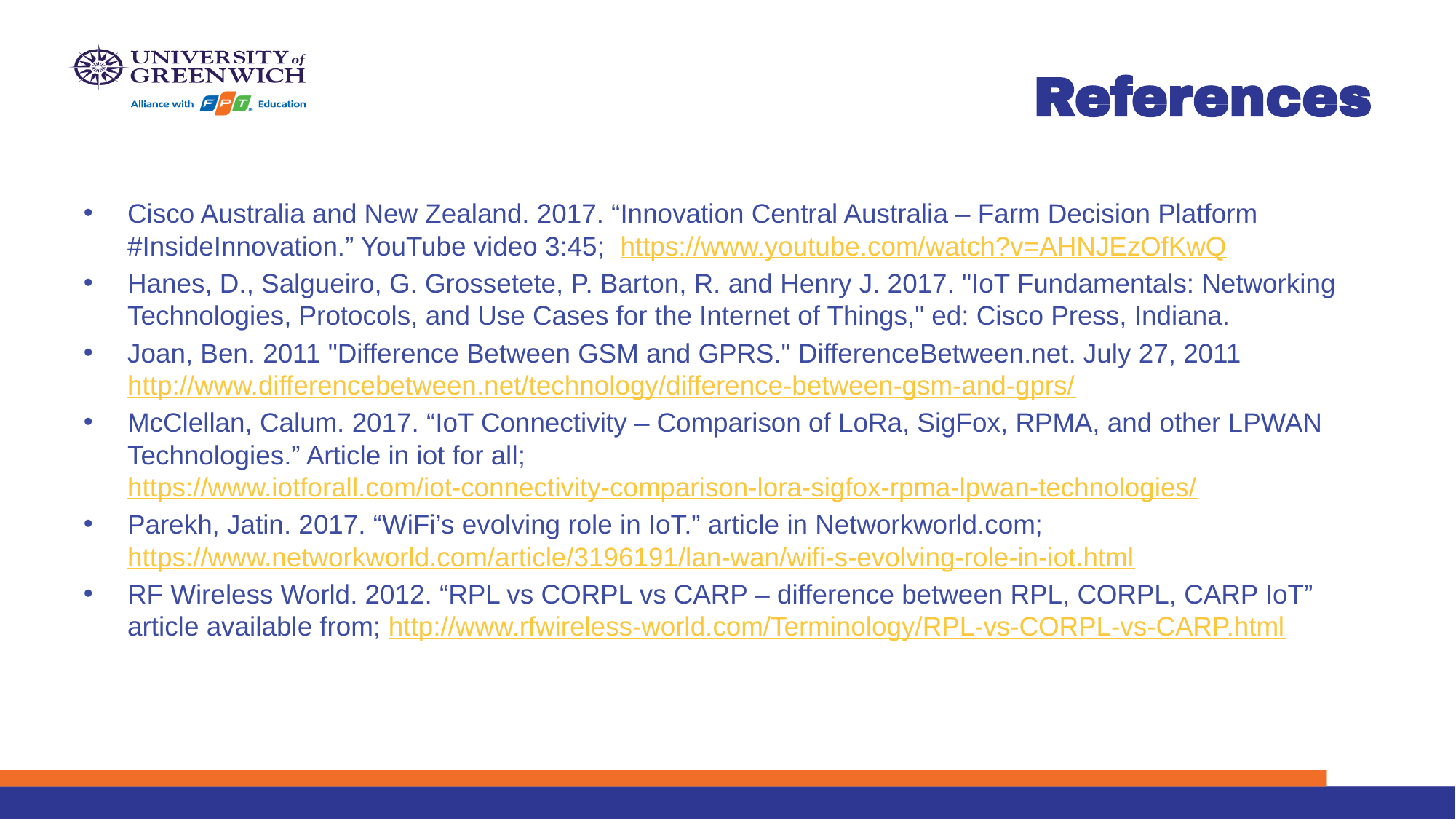

# References
Cisco Australia and New Zealand. 2017. “Innovation Central Australia – Farm Decision Platform #InsideInnovation.” YouTube video 3:45;  https://www.youtube.com/watch?v=AHNJEzOfKwQ
Hanes, D., Salgueiro, G. Grossetete, P. Barton, R. and Henry J. 2017. "IoT Fundamentals: Networking Technologies, Protocols, and Use Cases for the Internet of Things," ed: Cisco Press, Indiana.
Joan, Ben. 2011 "Difference Between GSM and GPRS." DifferenceBetween.net. July 27, 2011 http://www.differencebetween.net/technology/difference-between-gsm-and-gprs/
McClellan, Calum. 2017. “IoT Connectivity – Comparison of LoRa, SigFox, RPMA, and other LPWAN Technologies.” Article in iot for all; https://www.iotforall.com/iot-connectivity-comparison-lora-sigfox-rpma-lpwan-technologies/
Parekh, Jatin. 2017. “WiFi’s evolving role in IoT.” article in Networkworld.com; https://www.networkworld.com/article/3196191/lan-wan/wifi-s-evolving-role-in-iot.html
RF Wireless World. 2012. “RPL vs CORPL vs CARP – difference between RPL, CORPL, CARP IoT” article available from; http://www.rfwireless-world.com/Terminology/RPL-vs-CORPL-vs-CARP.html